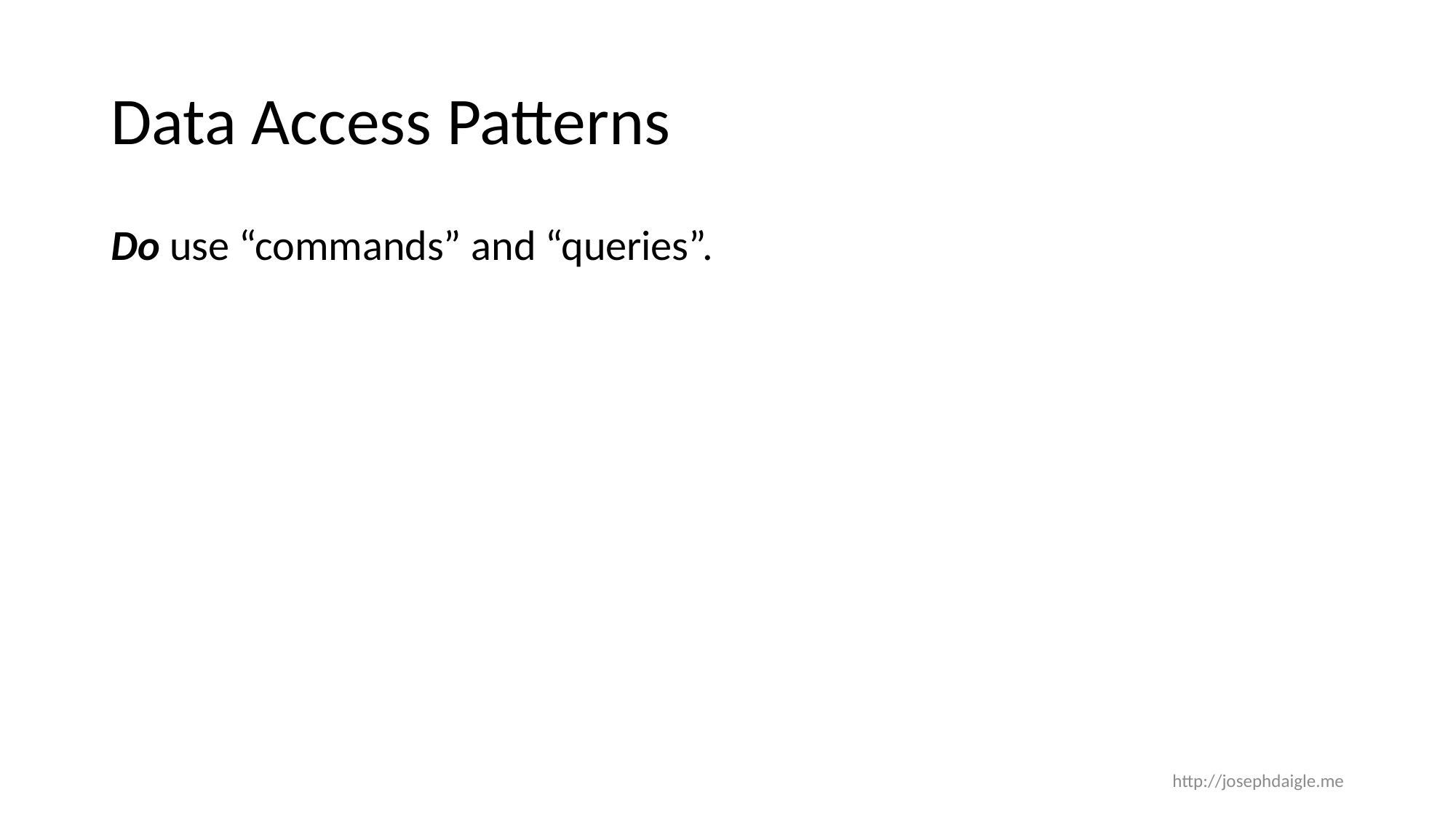

# Data Access Patterns
Do use “commands” and “queries”.
http://josephdaigle.me